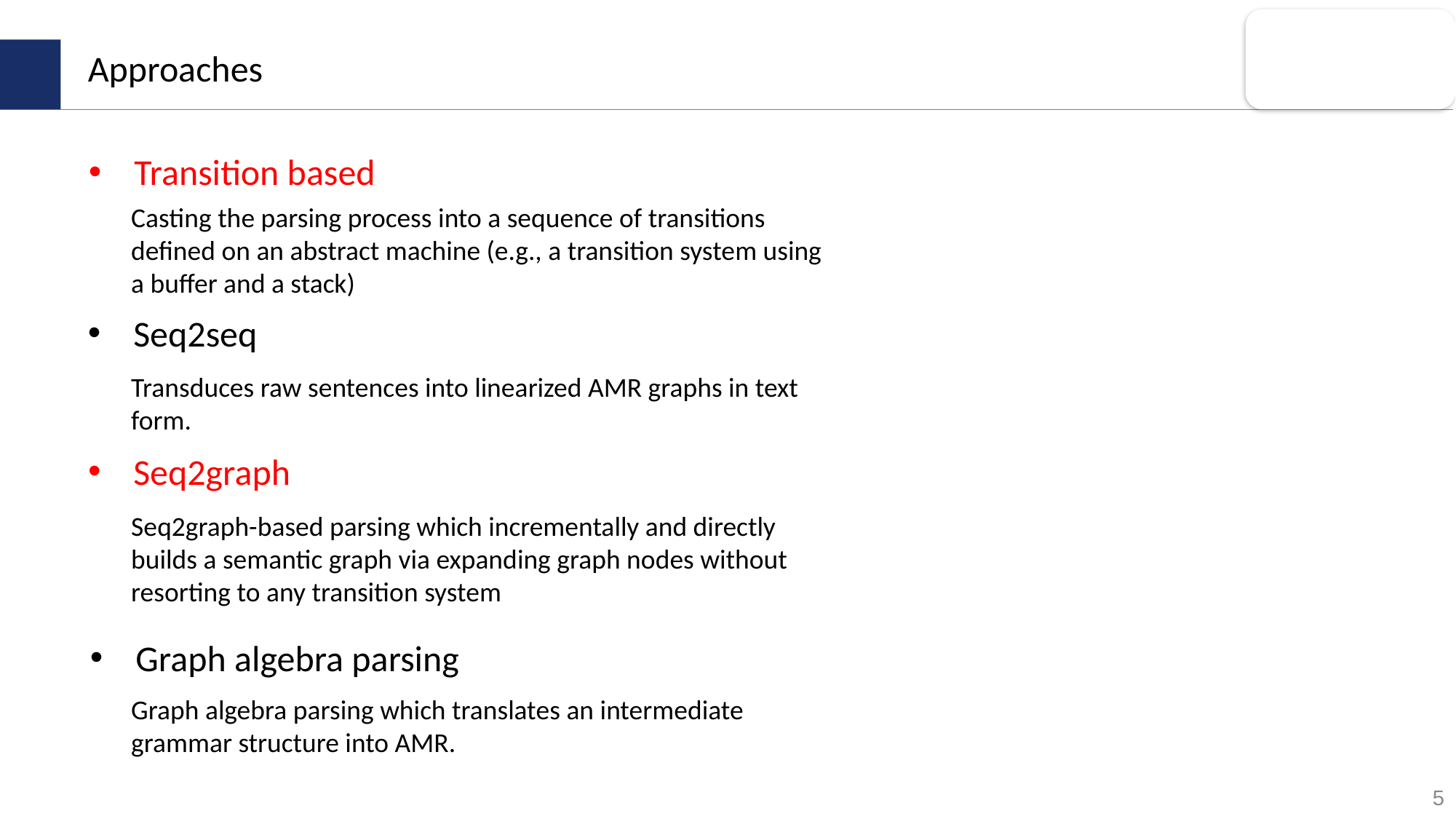

Approaches
Transition based
Casting the parsing process into a sequence of transitions defined on an abstract machine (e.g., a transition system using a buffer and a stack)
Seq2seq
Transduces raw sentences into linearized AMR graphs in text form.
Seq2graph
Seq2graph-based parsing which incrementally and directly builds a semantic graph via expanding graph nodes without resorting to any transition system
Graph algebra parsing
Graph algebra parsing which translates an intermediate grammar structure into AMR.
5